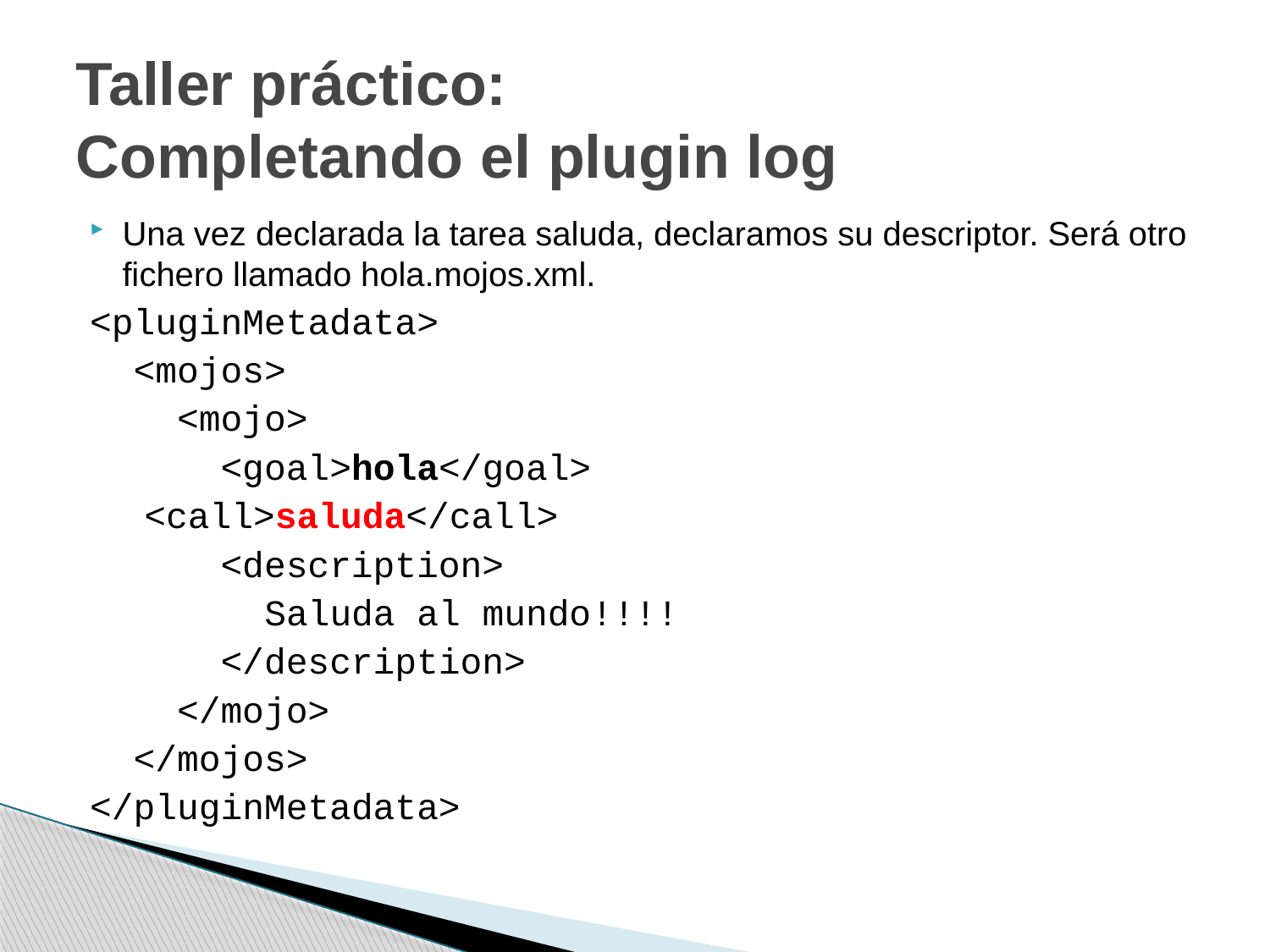

# Taller práctico: Completando el plugin log
Una vez declarada la tarea saluda, declaramos su descriptor. Será otro fichero llamado hola.mojos.xml.
<pluginMetadata>
  <mojos>
    <mojo>
      <goal>hola</goal>
		 <call>saluda</call>
      <description>
        Saluda al mundo!!!!
      </description>
    </mojo>
  </mojos>
</pluginMetadata>